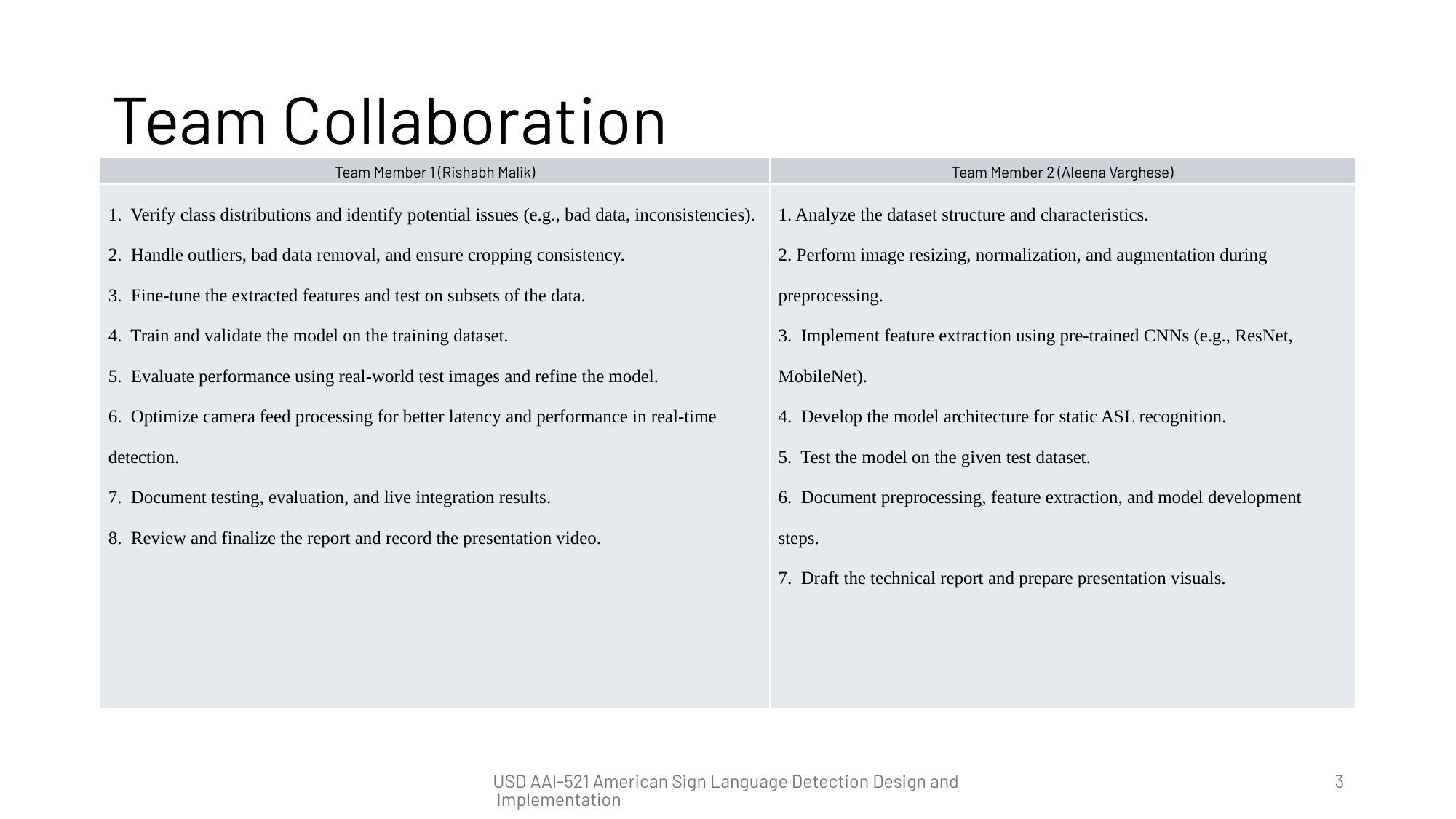

# Team Collaboration
| Team Member 1 (Rishabh Malik) | Team Member 2 (Aleena Varghese) |
| --- | --- |
| 1. Verify class distributions and identify potential issues (e.g., bad data, inconsistencies). 2. Handle outliers, bad data removal, and ensure cropping consistency. 3. Fine-tune the extracted features and test on subsets of the data. 4. Train and validate the model on the training dataset. 5. Evaluate performance using real-world test images and refine the model. 6. Optimize camera feed processing for better latency and performance in real-time detection. 7. Document testing, evaluation, and live integration results. 8. Review and finalize the report and record the presentation video. | 1. Analyze the dataset structure and characteristics. 2. Perform image resizing, normalization, and augmentation during preprocessing. 3. Implement feature extraction using pre-trained CNNs (e.g., ResNet, MobileNet). 4. Develop the model architecture for static ASL recognition. 5. Test the model on the given test dataset. 6. Document preprocessing, feature extraction, and model development steps. 7. Draft the technical report and prepare presentation visuals. |
USD AAI-521 American Sign Language Detection Design and Implementation
3